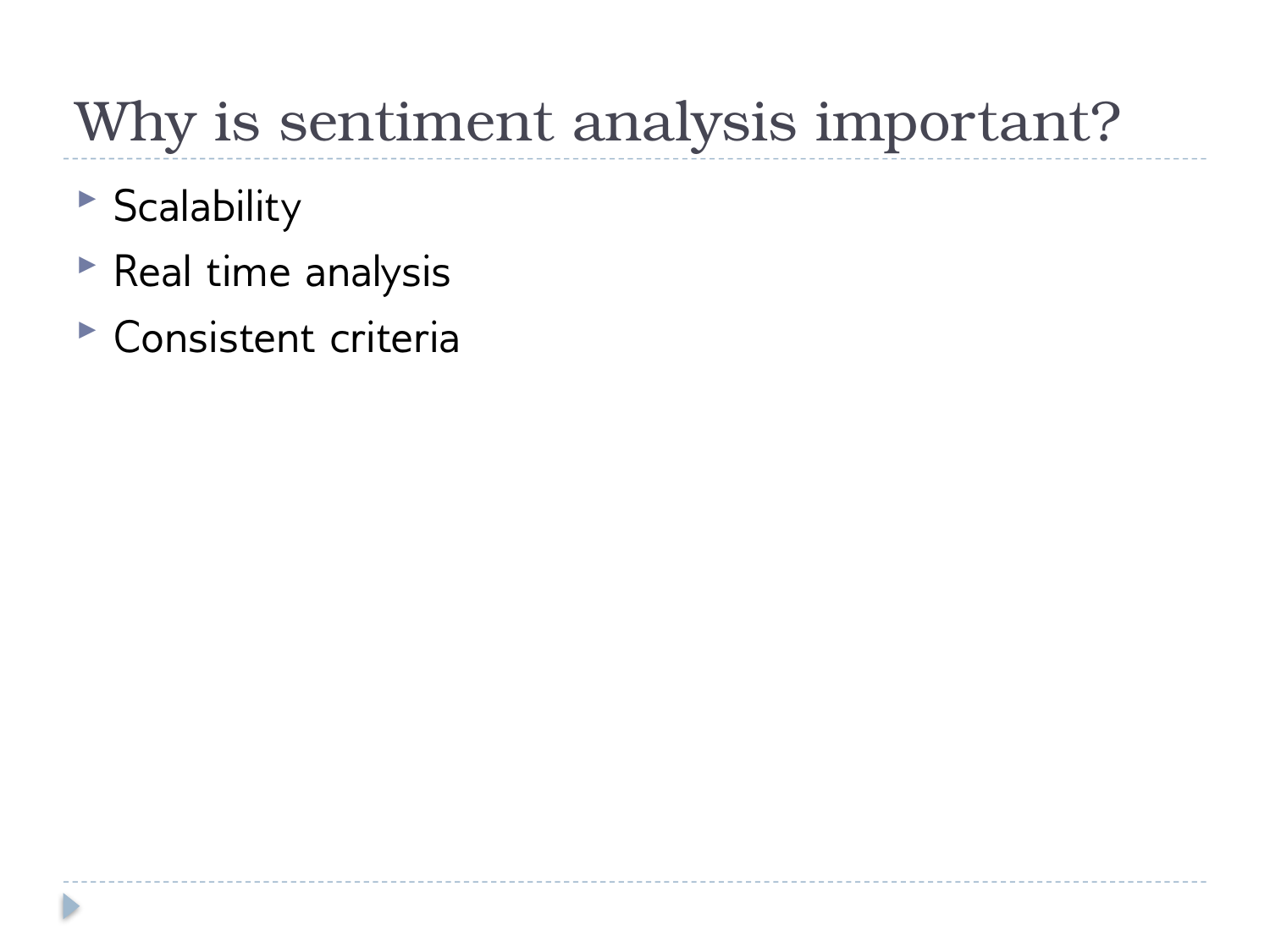

# Why is sentiment analysis important?
Scalability
Real time analysis
Consistent criteria